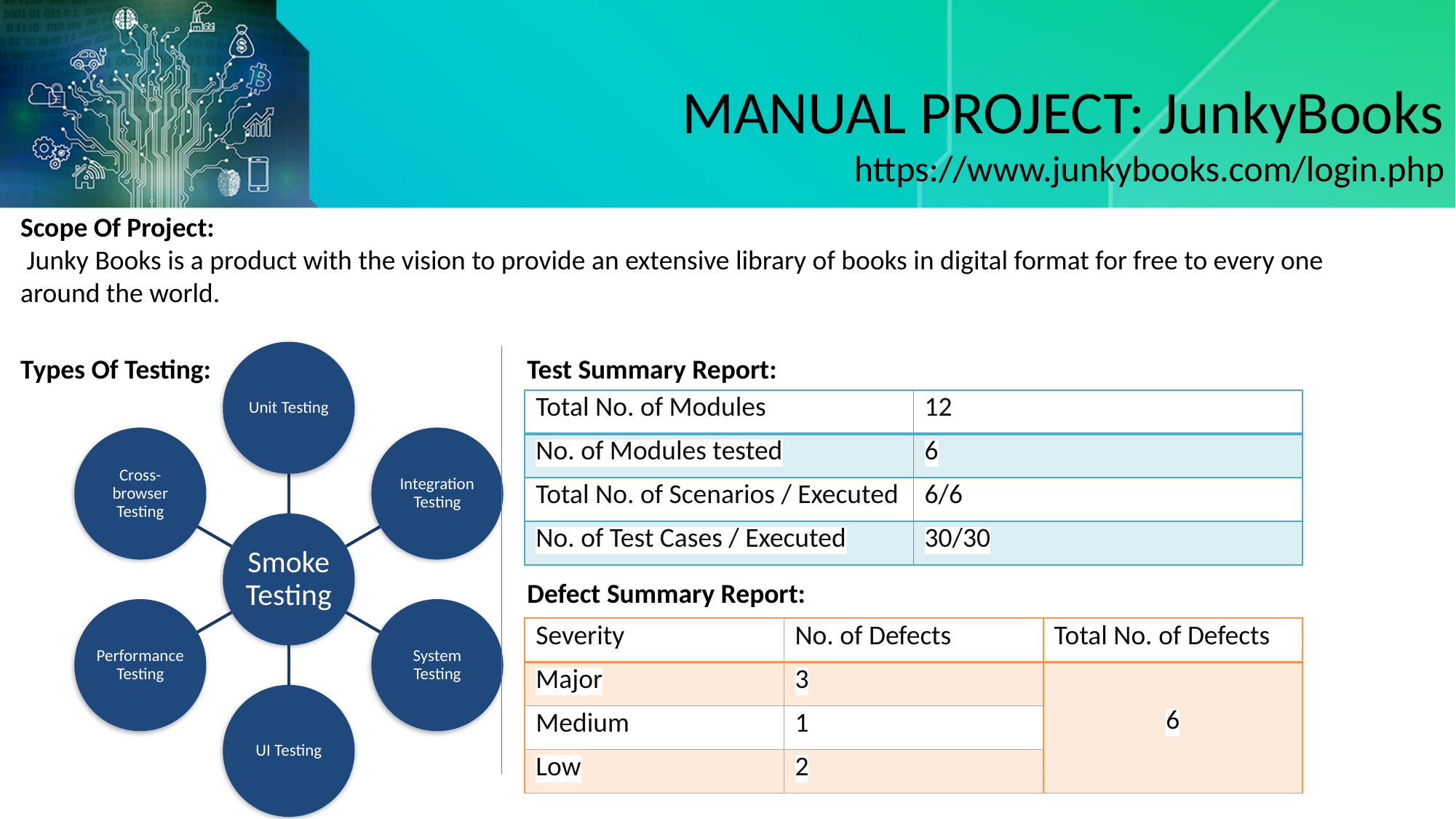

MANUAL PROJECT: JunkyBooks https://www.junkybooks.com/login.php
Scope Of Project:
 Junky Books is a product with the vision to provide an extensive library of books in digital format for free to every one around the world.
Smoke Testing

Unit Testing

Integration Testing

System Testing

UI Testing

Performance Testing

Cross-browser Testing
Types Of Testing:
Test Summary Report:

| Total No. of Modules | 12 |
| --- | --- |
| No. of Modules tested | 6 |
| Total No. of Scenarios / Executed | 6/6 |
| No. of Test Cases / Executed | 30/30 |
Defect Summary Report:

| Severity | No. of Defects | Total No. of Defects |
| --- | --- | --- |
| Major | 3 | 6 |
| Medium | 1 |  |
| Low | 2 |  |